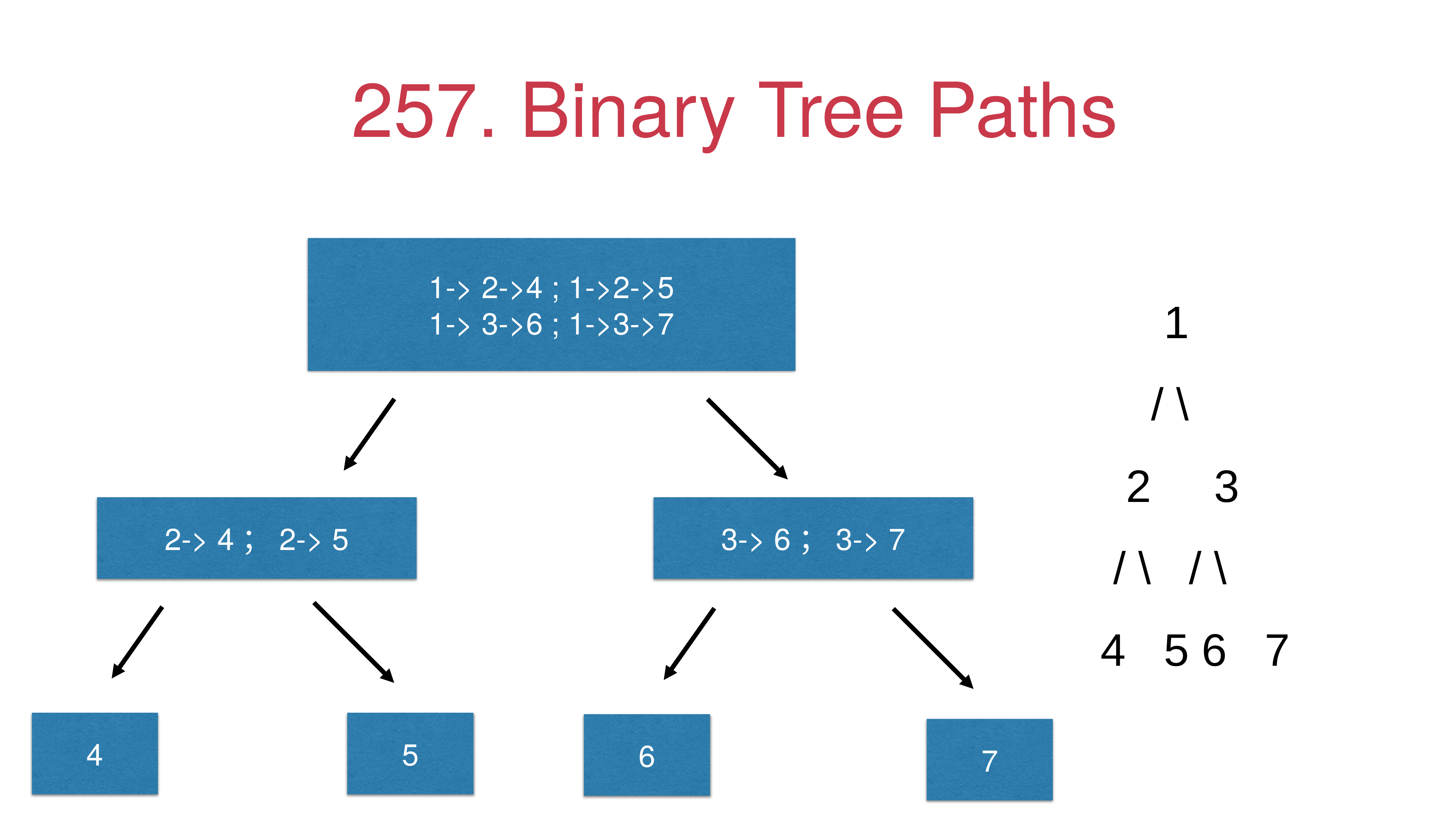

# 257. Binary Tree Paths
1-> 2->4 ; 1->2->5
1-> 3->6 ; 1->3->7
     1
    / \
  2     3
 / \   / \
4   5 6   7

2-> 4；2-> 5
3-> 6；3-> 7

4
5
6
7